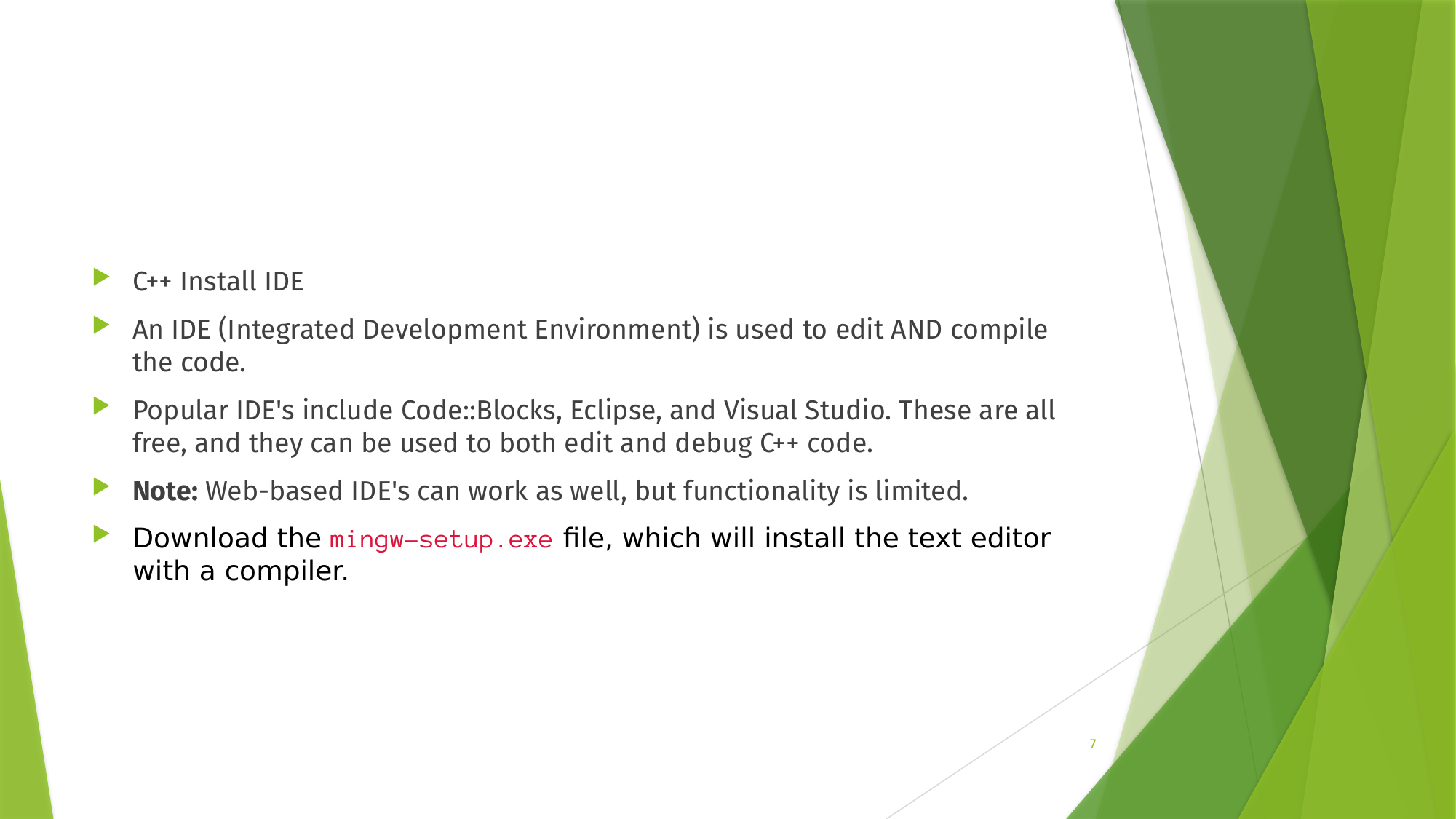

#
C++ Install IDE
An IDE (Integrated Development Environment) is used to edit AND compile the code.
Popular IDE's include Code::Blocks, Eclipse, and Visual Studio. These are all free, and they can be used to both edit and debug C++ code.
Note: Web-based IDE's can work as well, but functionality is limited.
Download the mingw-setup.exe file, which will install the text editor with a compiler.

7